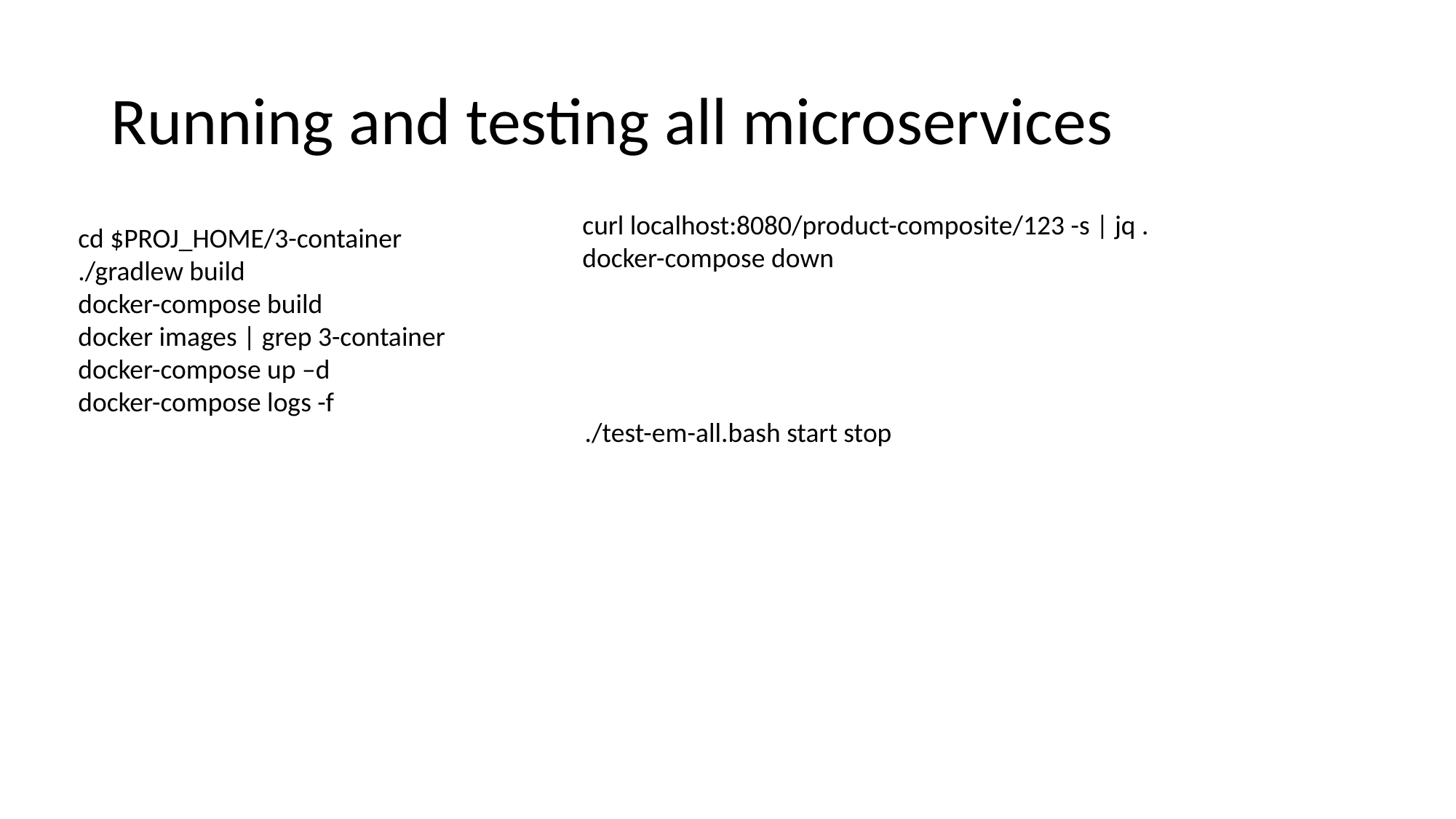

# Running and testing all microservices
curl localhost:8080/product-composite/123 -s | jq .
docker-compose down
cd $PROJ_HOME/3-container
./gradlew build
docker-compose build
docker images | grep 3-container
docker-compose up –d
docker-compose logs -f
./test-em-all.bash start stop